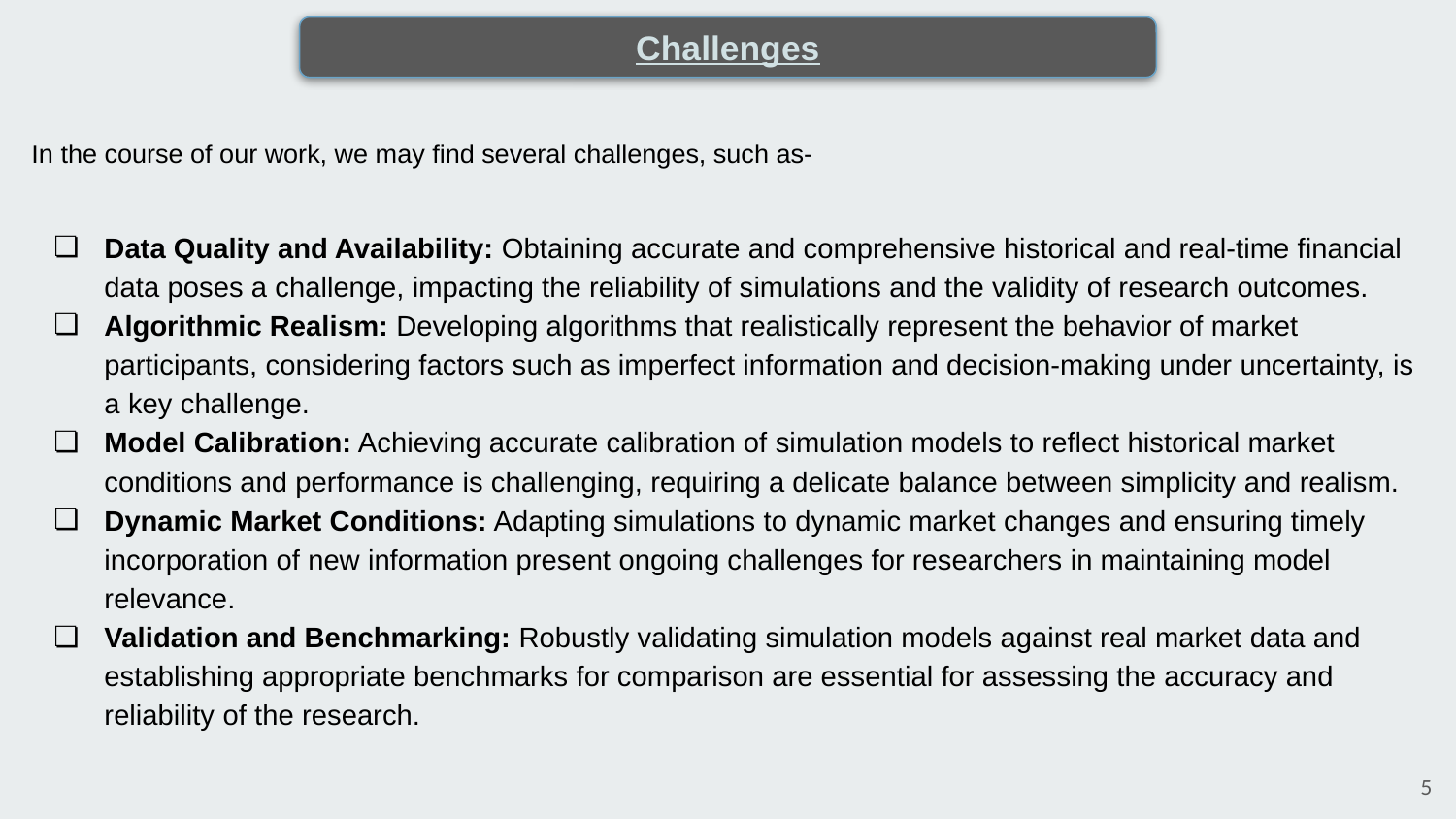

Challenges

In the course of our work, we may find several challenges, such as-

Data Quality and Availability: Obtaining accurate and comprehensive historical and real-time financial data poses a challenge, impacting the reliability of simulations and the validity of research outcomes.
Algorithmic Realism: Developing algorithms that realistically represent the behavior of market participants, considering factors such as imperfect information and decision-making under uncertainty, is a key challenge.
Model Calibration: Achieving accurate calibration of simulation models to reflect historical market conditions and performance is challenging, requiring a delicate balance between simplicity and realism.
Dynamic Market Conditions: Adapting simulations to dynamic market changes and ensuring timely incorporation of new information present ongoing challenges for researchers in maintaining model relevance.
Validation and Benchmarking: Robustly validating simulation models against real market data and establishing appropriate benchmarks for comparison are essential for assessing the accuracy and reliability of the research.

5